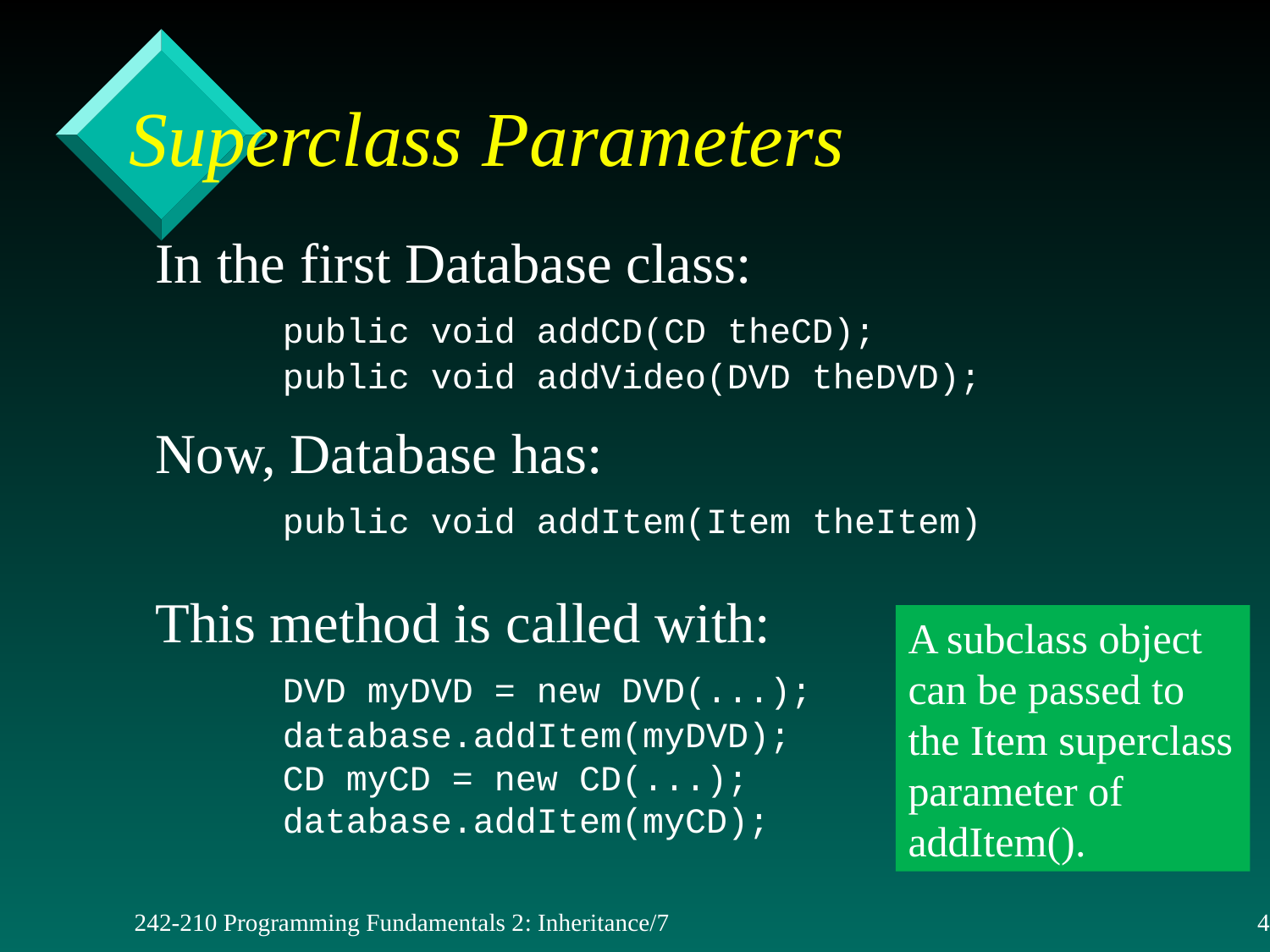

In the first Database class:
    	public void addCD(CD theCD);
    	public void addVideo(DVD theDVD);
Now, Database has:
    	public void addItem(Item theItem)

This method is called with:
    	DVD myDVD = new DVD(...);
    	database.addItem(myDVD);
	CD myCD = new CD(...);
	database.addItem(myCD);
# Superclass Parameters
A subclass object can be passed to the Item superclass parameter of addItem().